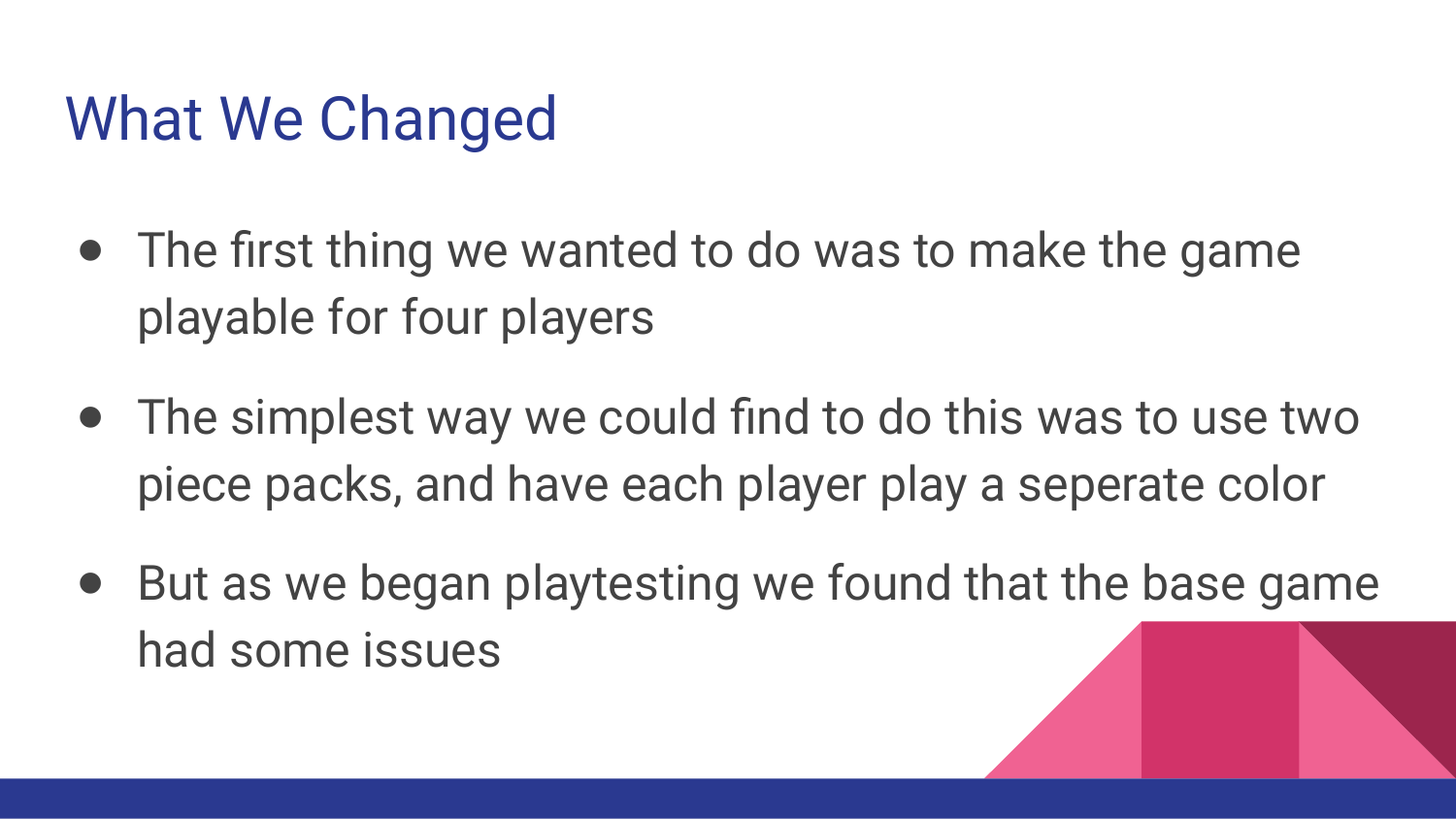

# What We Changed
The first thing we wanted to do was to make the game playable for four players
The simplest way we could find to do this was to use two piece packs, and have each player play a seperate color
But as we began playtesting we found that the base game had some issues